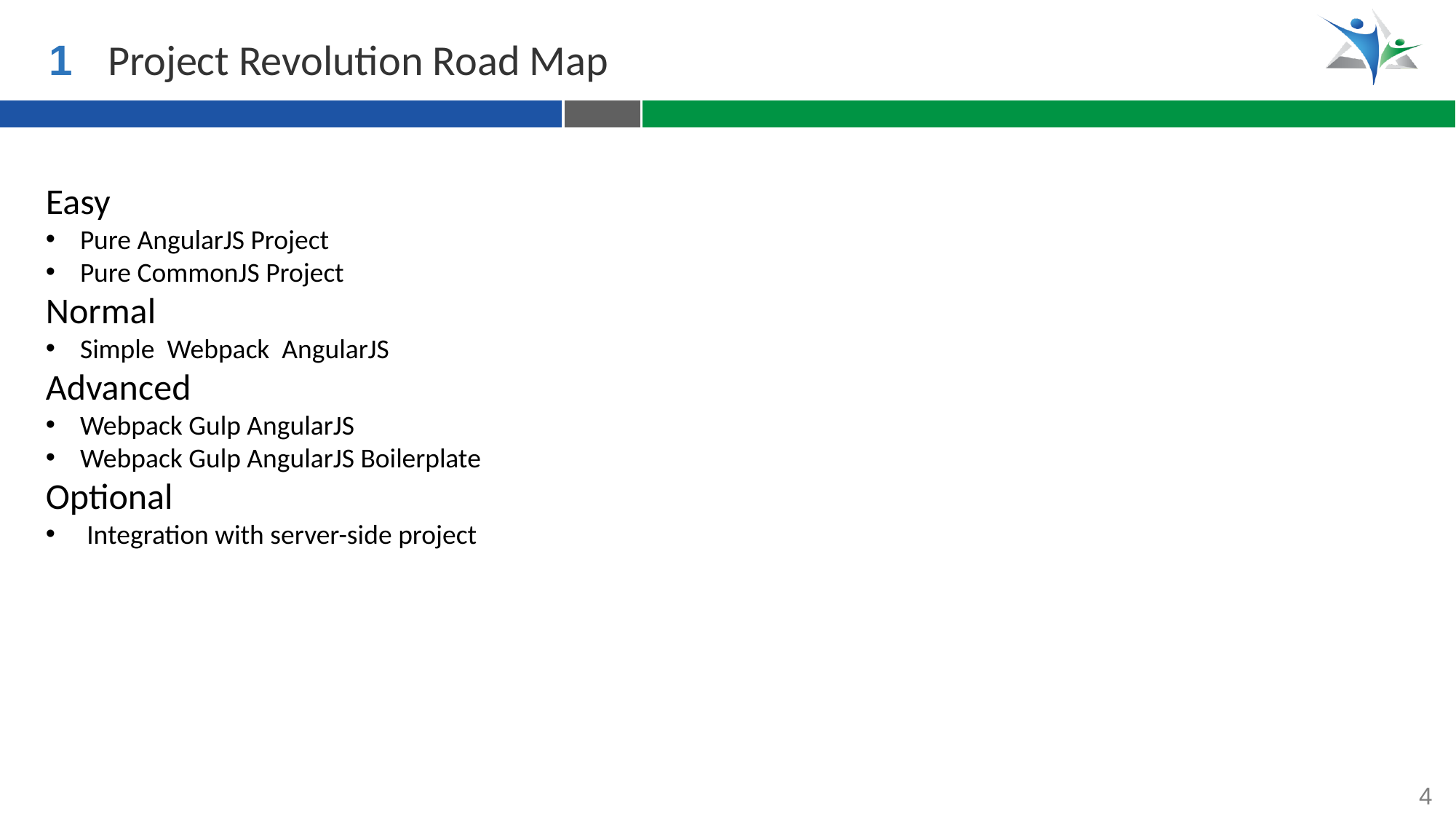

1
Project Revolution Road Map
Easy
Pure AngularJS Project
Pure CommonJS Project
Normal
Simple  Webpack  AngularJS
Advanced
Webpack Gulp AngularJS
Webpack Gulp AngularJS Boilerplate
Optional
Integration with server-side project